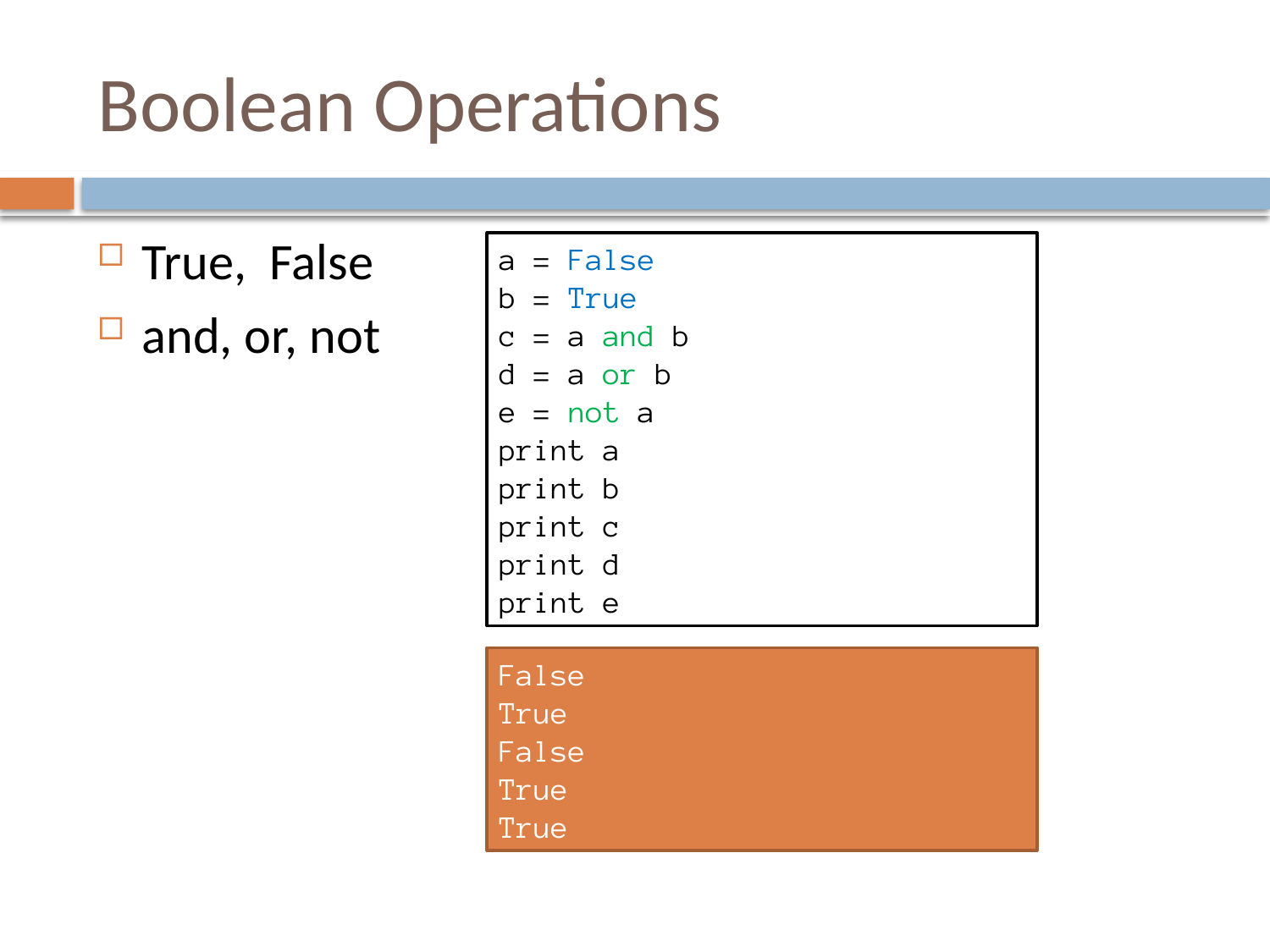

# Boolean Operations
True,  False
and, or, not
a = False
b = True
c = a and b
d = a or b
e = not a
print a
print b
print c
print d
print e
False
True
False
True
True